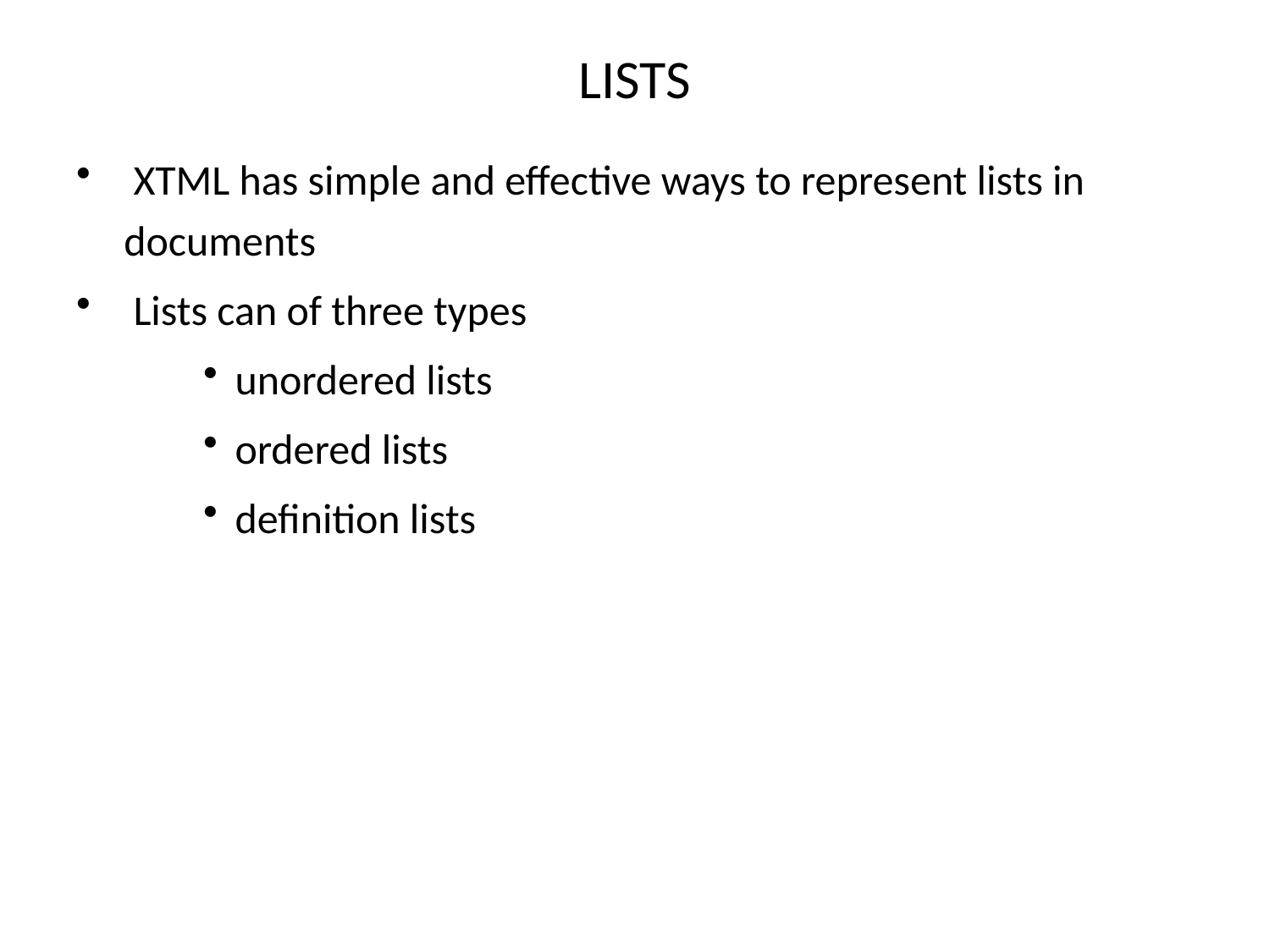

# LISTS
 XTML has simple and effective ways to represent lists in documents
 Lists can of three types
unordered lists
ordered lists
definition lists